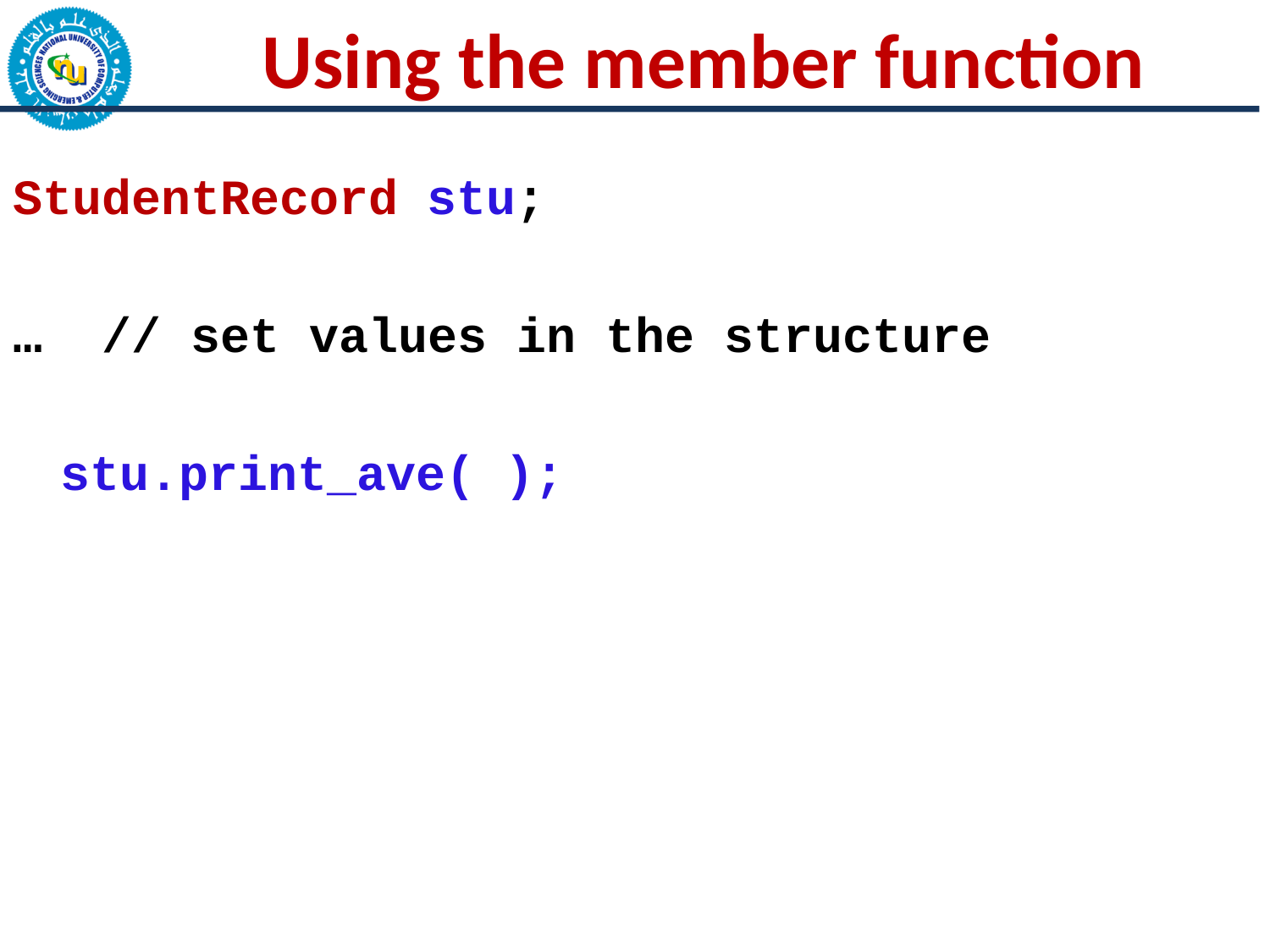

# Using the member function

StudentRecord stu;

…  // set values in the structure

	stu.print_ave( );